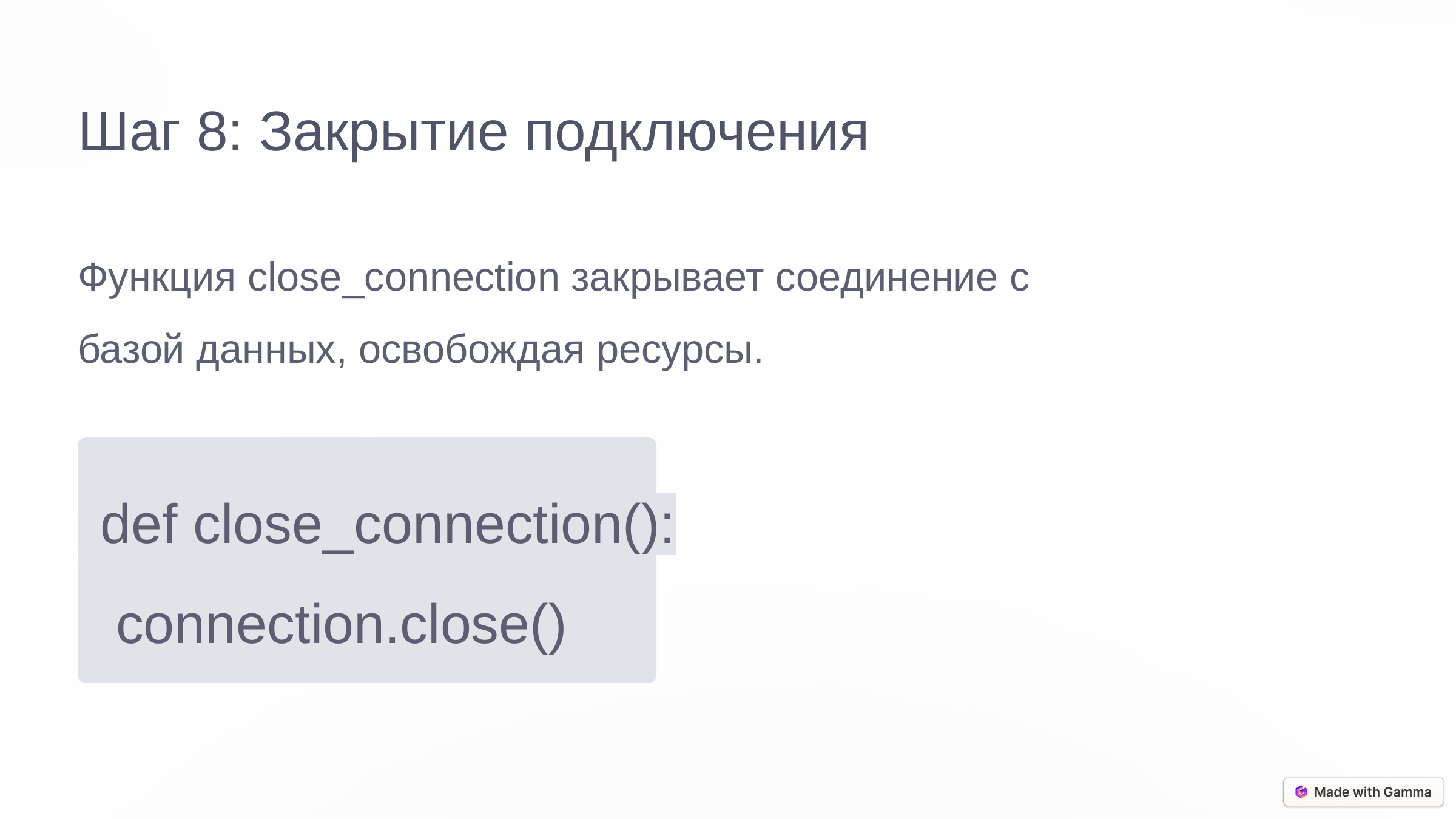

Шаг 8: Закрытие подключения
Функция close_connection закрывает соединение с базой данных, освобождая ресурсы.

def close_connection():
 connection.close()